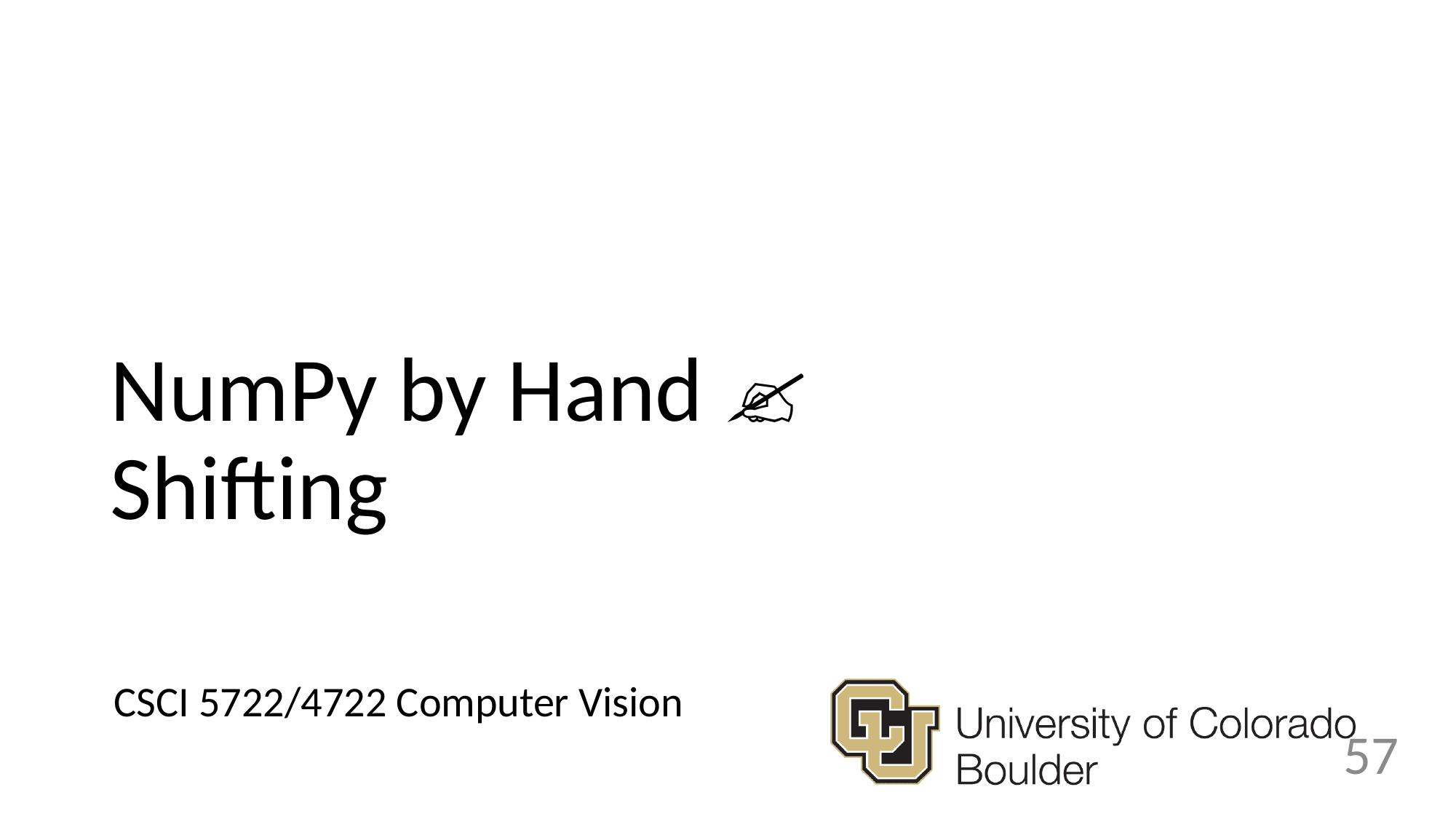

# NumPy by Hand ✍️ Shifting
57